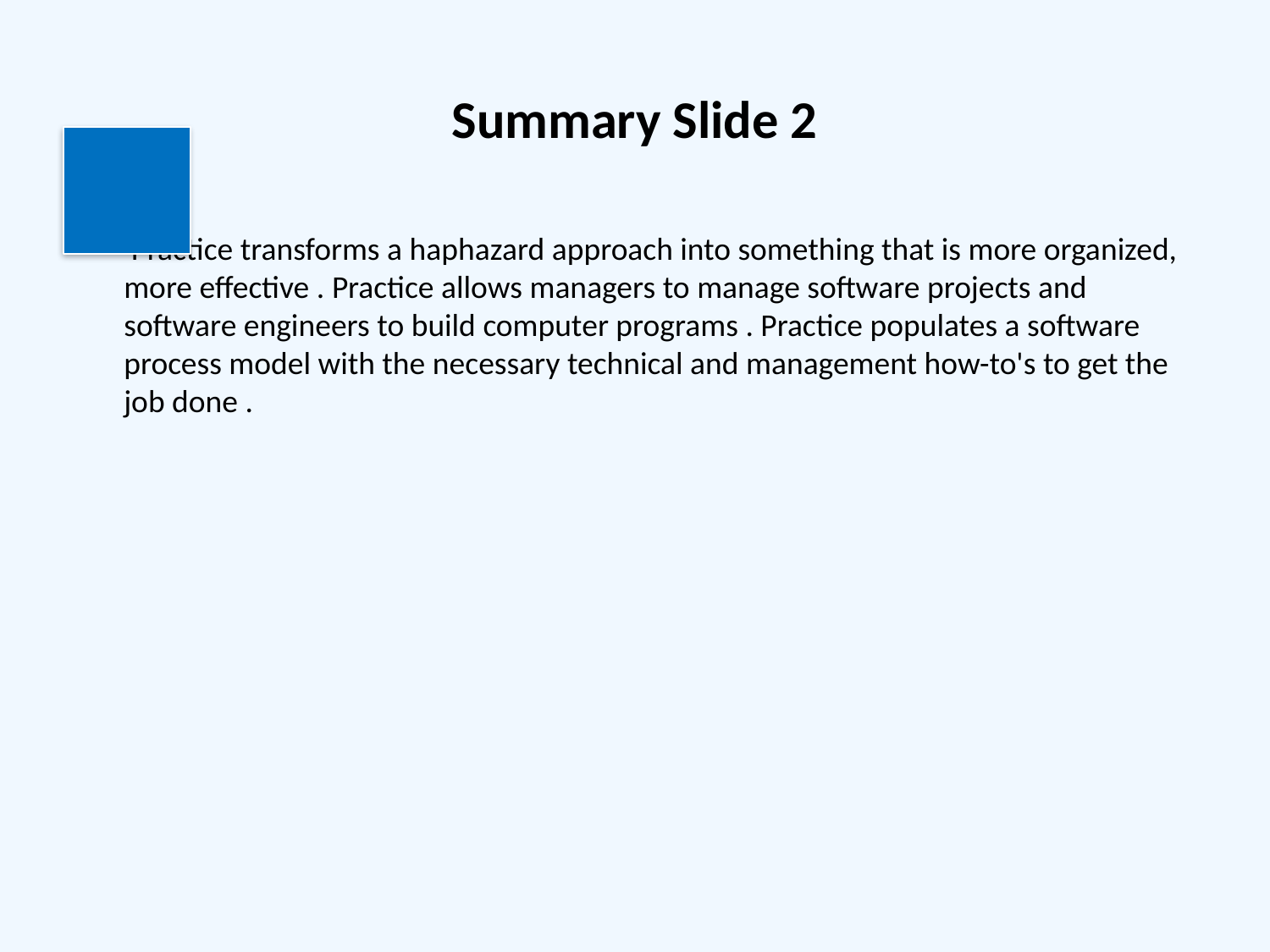

# Summary Slide 2

 Practice transforms a haphazard approach into something that is more organized, more effective . Practice allows managers to manage software projects and software engineers to build computer programs . Practice populates a software process model with the necessary technical and management how-to's to get the job done .